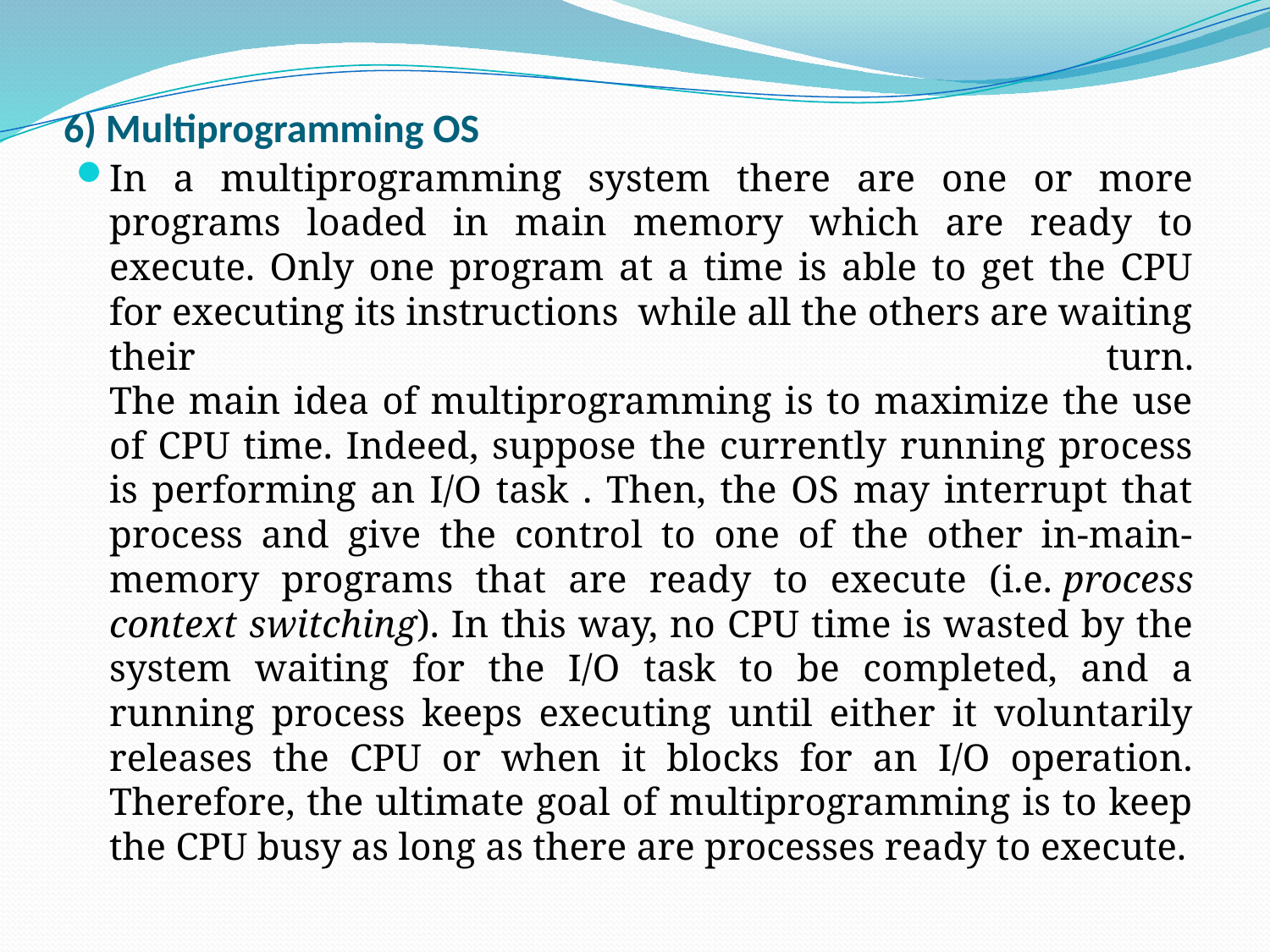

# 6) Multiprogramming OS
In a multiprogramming system there are one or more programs loaded in main memory which are ready to execute. Only one program at a time is able to get the CPU for executing its instructions  while all the others are waiting their turn.
The main idea of multiprogramming is to maximize the use of CPU time. Indeed, suppose the currently running process is performing an I/O task . Then, the OS may interrupt that process and give the control to one of the other in-main-memory programs that are ready to execute (i.e. process context switching). In this way, no CPU time is wasted by the system waiting for the I/O task to be completed, and a running process keeps executing until either it voluntarily releases the CPU or when it blocks for an I/O operation. Therefore, the ultimate goal of multiprogramming is to keep the CPU busy as long as there are processes ready to execute.